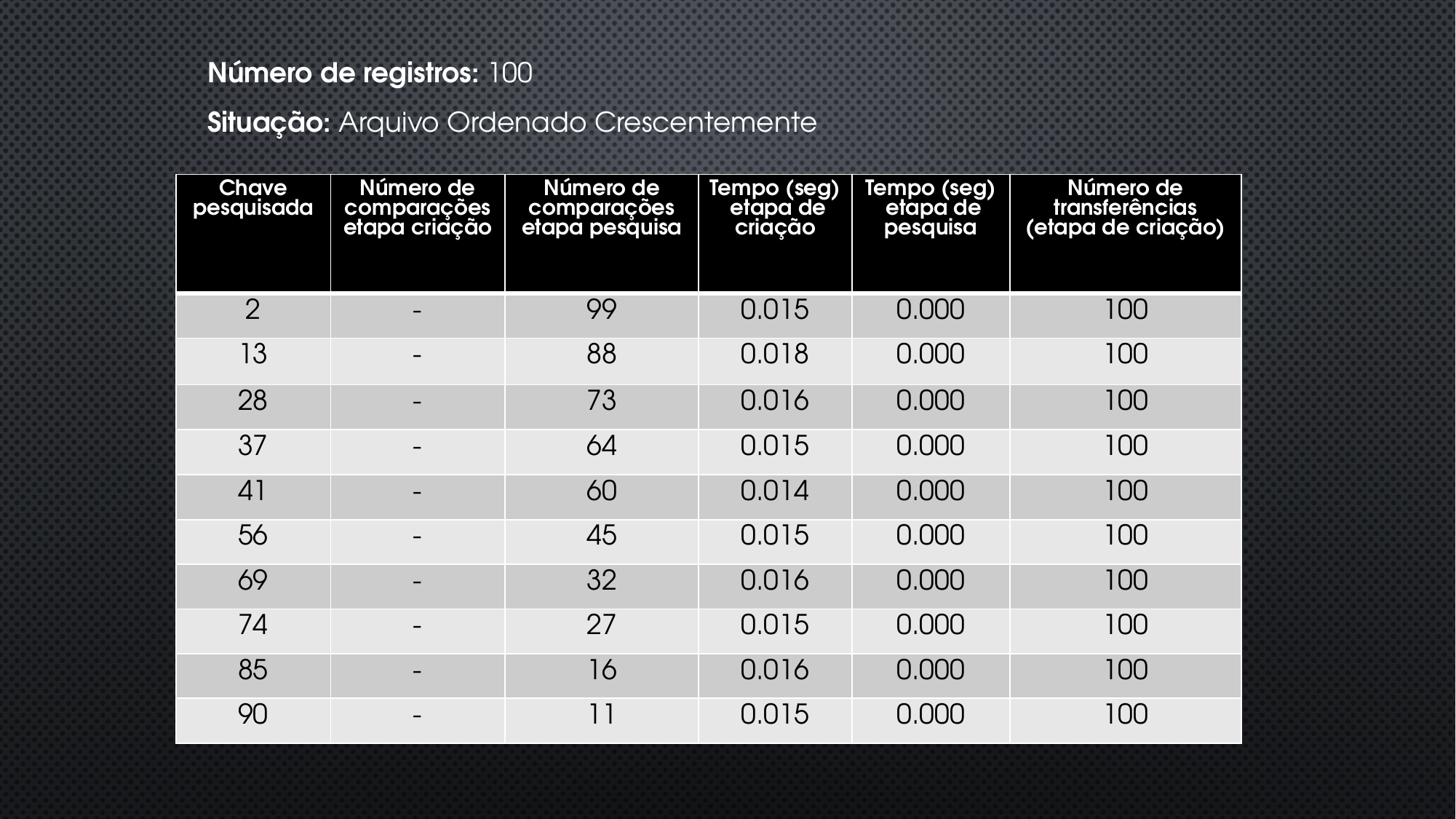

Número de registros: 100
Situação: Arquivo Ordenado Crescentemente
| Chave pesquisada | Número de comparações etapa criação | Número de comparações etapa pesquisa | Tempo (seg) etapa de criação | Tempo (seg) etapa de pesquisa | Número de transferências (etapa de criação) |
| --- | --- | --- | --- | --- | --- |
| 2 | - | 99 | 0.015 | 0.000 | 100 |
| 13 | - | 88 | 0.018 | 0.000 | 100 |
| 28 | - | 73 | 0.016 | 0.000 | 100 |
| 37 | - | 64 | 0.015 | 0.000 | 100 |
| 41 | - | 60 | 0.014 | 0.000 | 100 |
| 56 | - | 45 | 0.015 | 0.000 | 100 |
| 69 | - | 32 | 0.016 | 0.000 | 100 |
| 74 | - | 27 | 0.015 | 0.000 | 100 |
| 85 | - | 16 | 0.016 | 0.000 | 100 |
| 90 | - | 11 | 0.015 | 0.000 | 100 |